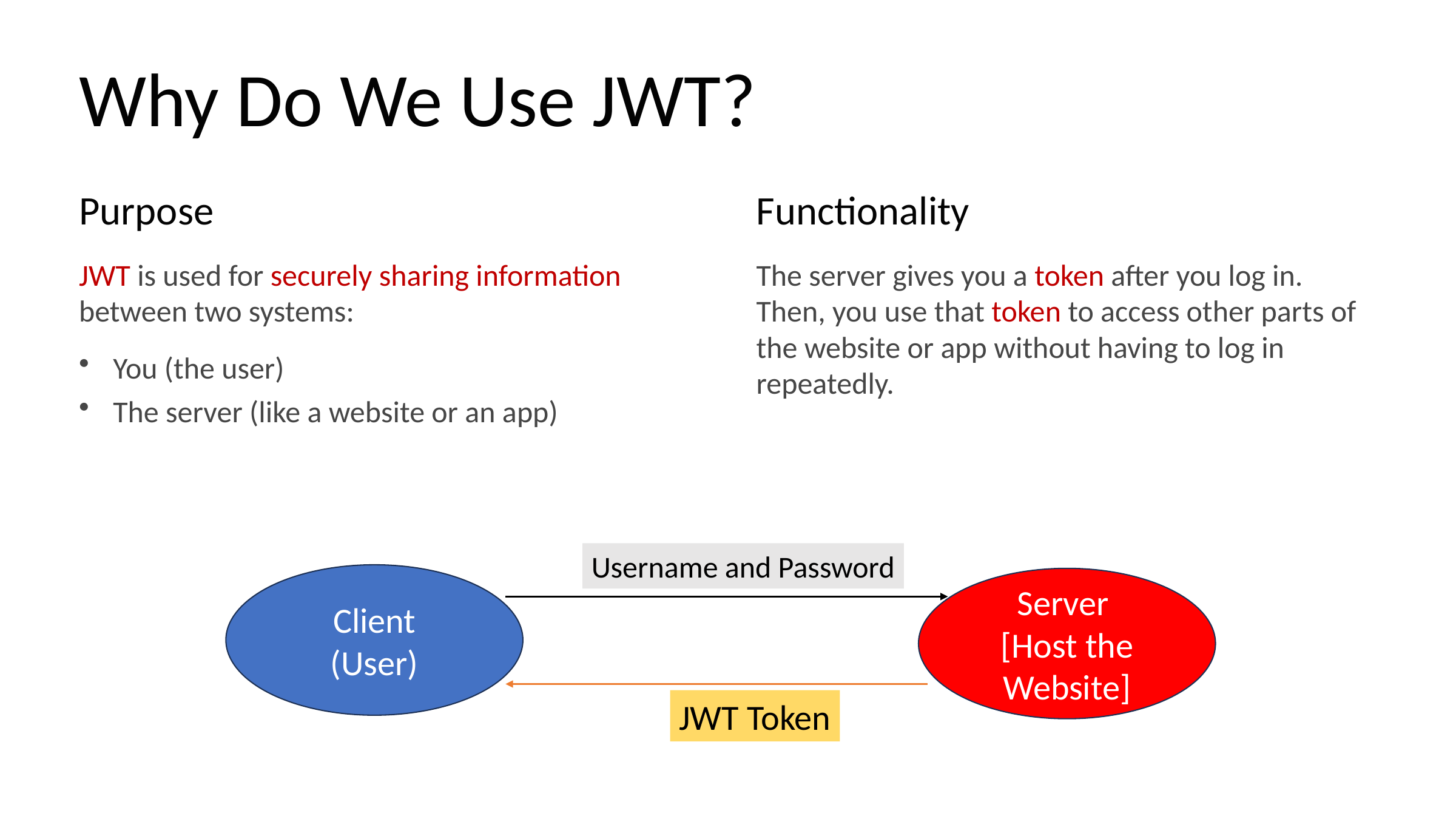

Why Do We Use JWT?
Purpose
Functionality

The server gives you a token after you log in. Then, you use that token to access other parts of the website or app without having to log in repeatedly.
JWT is used for securely sharing information between two systems:
You (the user)
The server (like a website or an app)
Username and Password
Client
(User)
Server
[Host the Website]
JWT Token